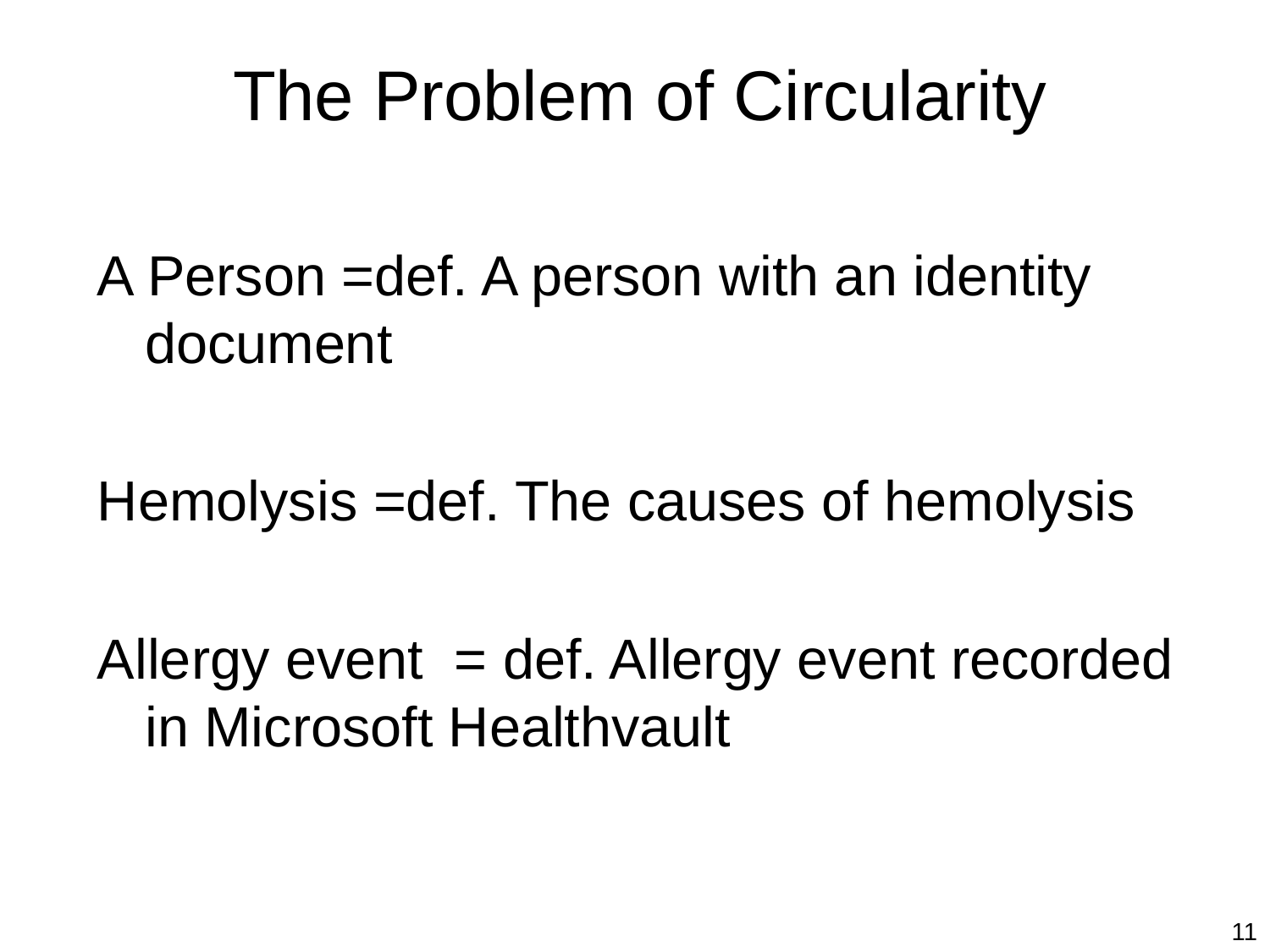

# The Problem of Circularity
A Person =def. A person with an identity document

Hemolysis =def. The causes of hemolysis

Allergy event  = def. Allergy event recorded in Microsoft Healthvault

11